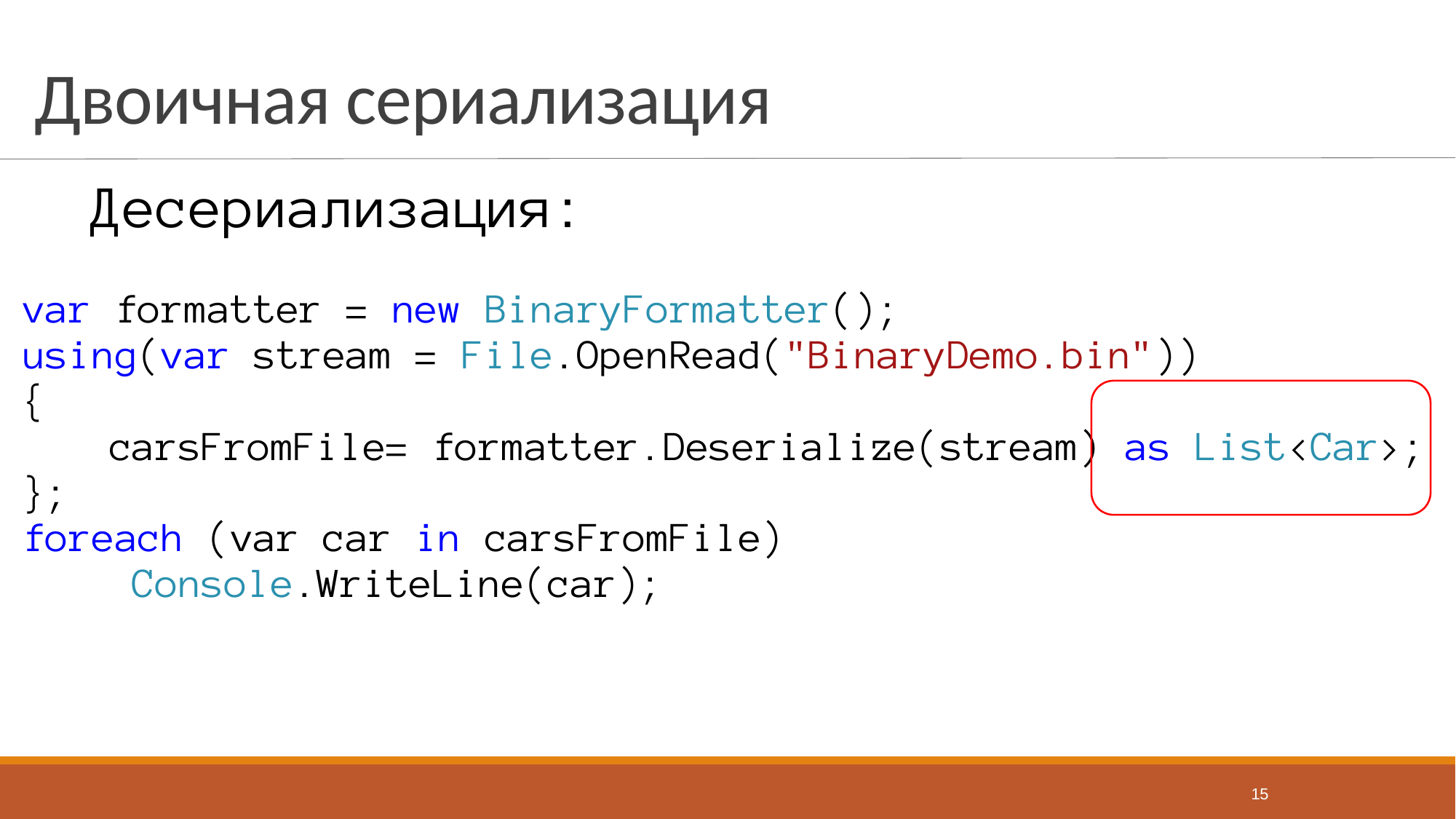

# Двоичная сериализация
Десериализация:

var formatter = new BinaryFormatter();
using(var stream = File.OpenRead("BinaryDemo.bin"))
{
 carsFromFile= formatter.Deserialize(stream) as List<Car>;
};
foreach (var car in carsFromFile)
  Console.WriteLine(car);

15